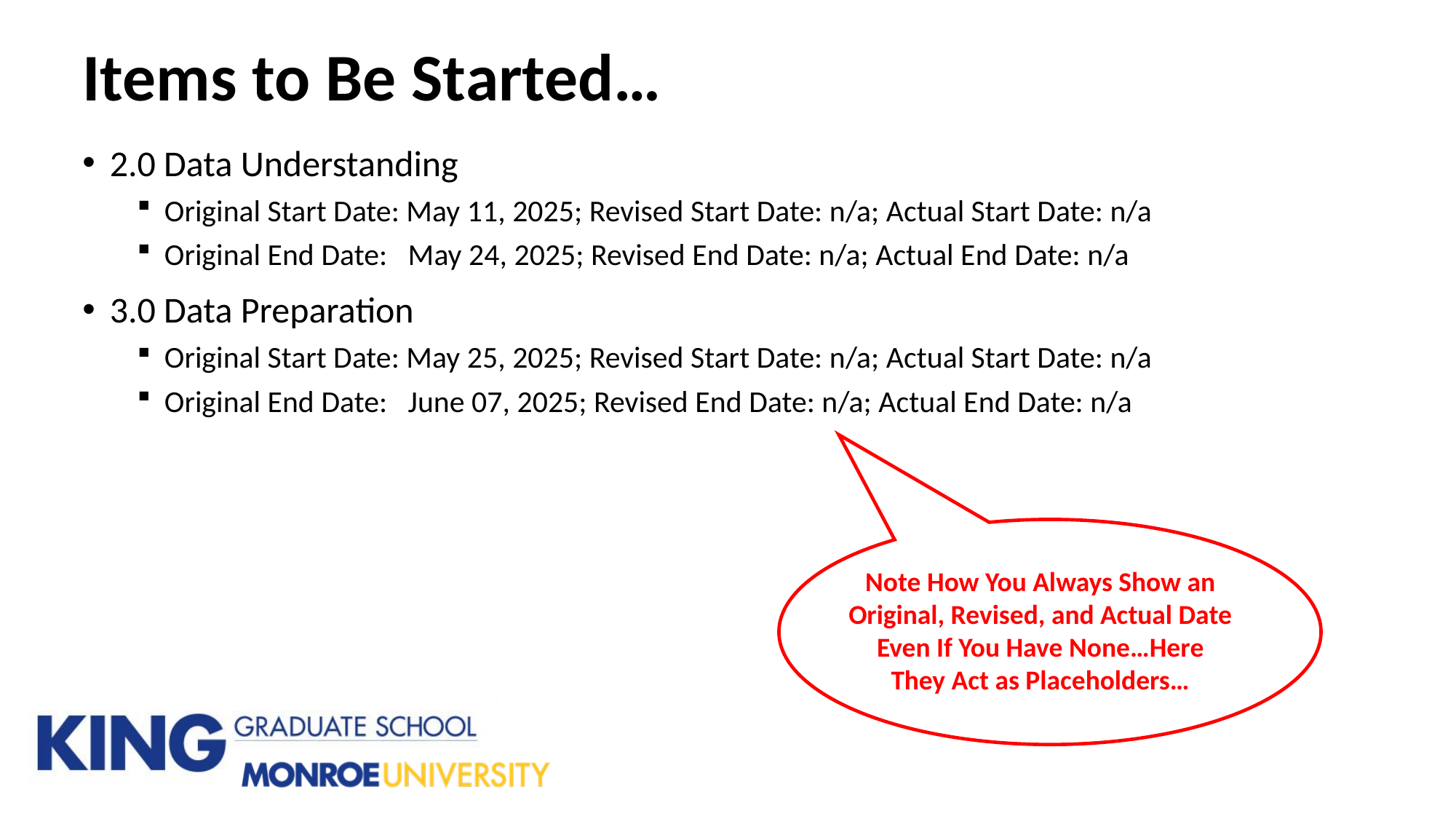

# Items to Be Started…
2.0 Data Understanding
Original Start Date: May 11, 2025; Revised Start Date: n/a; Actual Start Date: n/a
Original End Date:   May 24, 2025; Revised End Date: n/a; Actual End Date: n/a
3.0 Data Preparation
Original Start Date: May 25, 2025; Revised Start Date: n/a; Actual Start Date: n/a
Original End Date:   June 07, 2025; Revised End Date: n/a; Actual End Date: n/a

Note How You Always Show an Original, Revised, and Actual Date Even If You Have None…Here They Act as Placeholders…